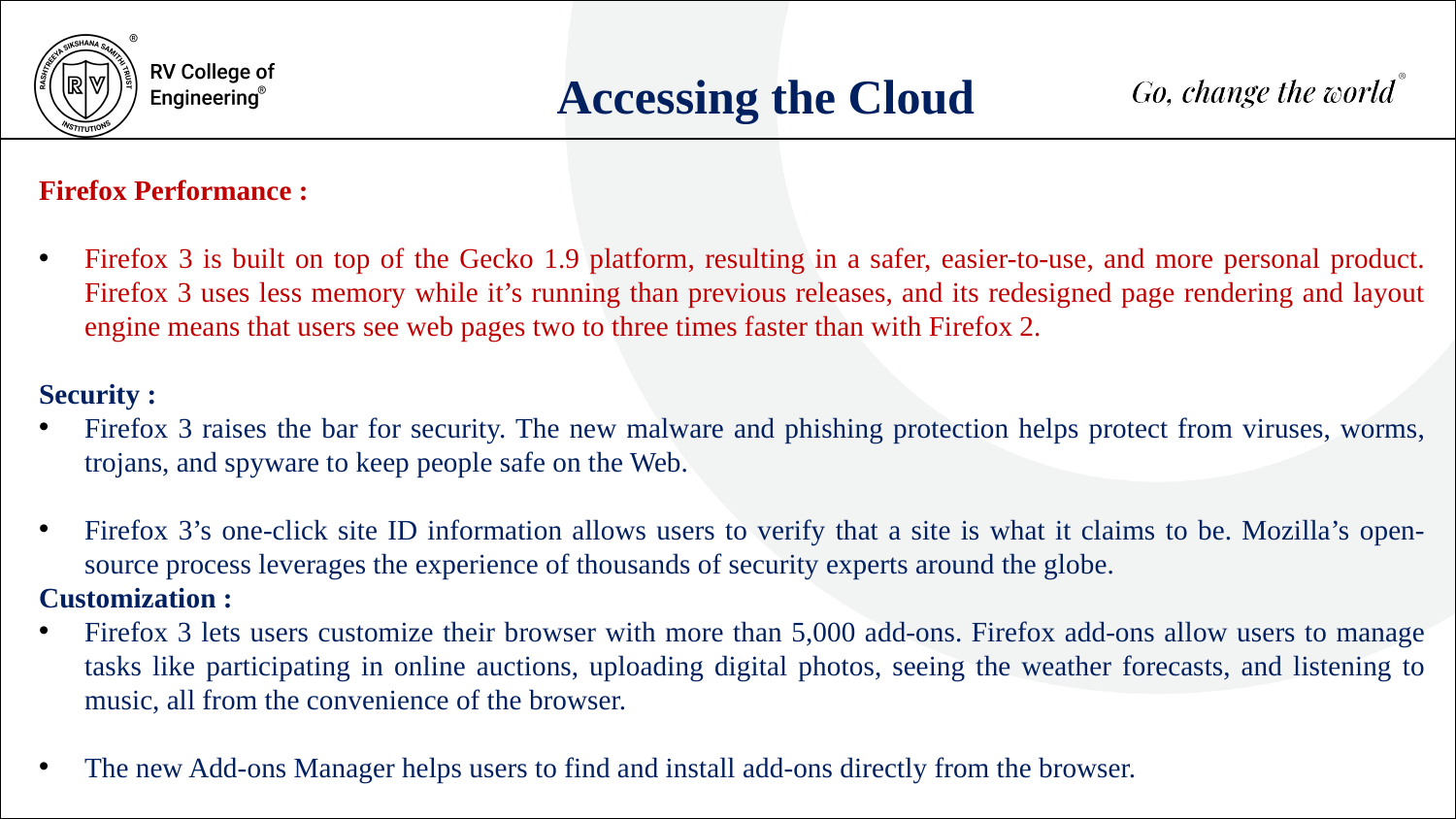

Accessing the Cloud

Firefox Performance :

Firefox 3 is built on top of the Gecko 1.9 platform, resulting in a safer, easier-to-use, and more personal product. Firefox 3 uses less memory while it’s running than previous releases, and its redesigned page rendering and layout engine means that users see web pages two to three times faster than with Firefox 2.

Security :
Firefox 3 raises the bar for security. The new malware and phishing protection helps protect from viruses, worms, trojans, and spyware to keep people safe on the Web.

Firefox 3’s one-click site ID information allows users to verify that a site is what it claims to be. Mozilla’s open-source process leverages the experience of thousands of security experts around the globe.
Customization :
Firefox 3 lets users customize their browser with more than 5,000 add-ons. Firefox add-ons allow users to manage tasks like participating in online auctions, uploading digital photos, seeing the weather forecasts, and listening to music, all from the convenience of the browser.

The new Add-ons Manager helps users to find and install add-ons directly from the browser.